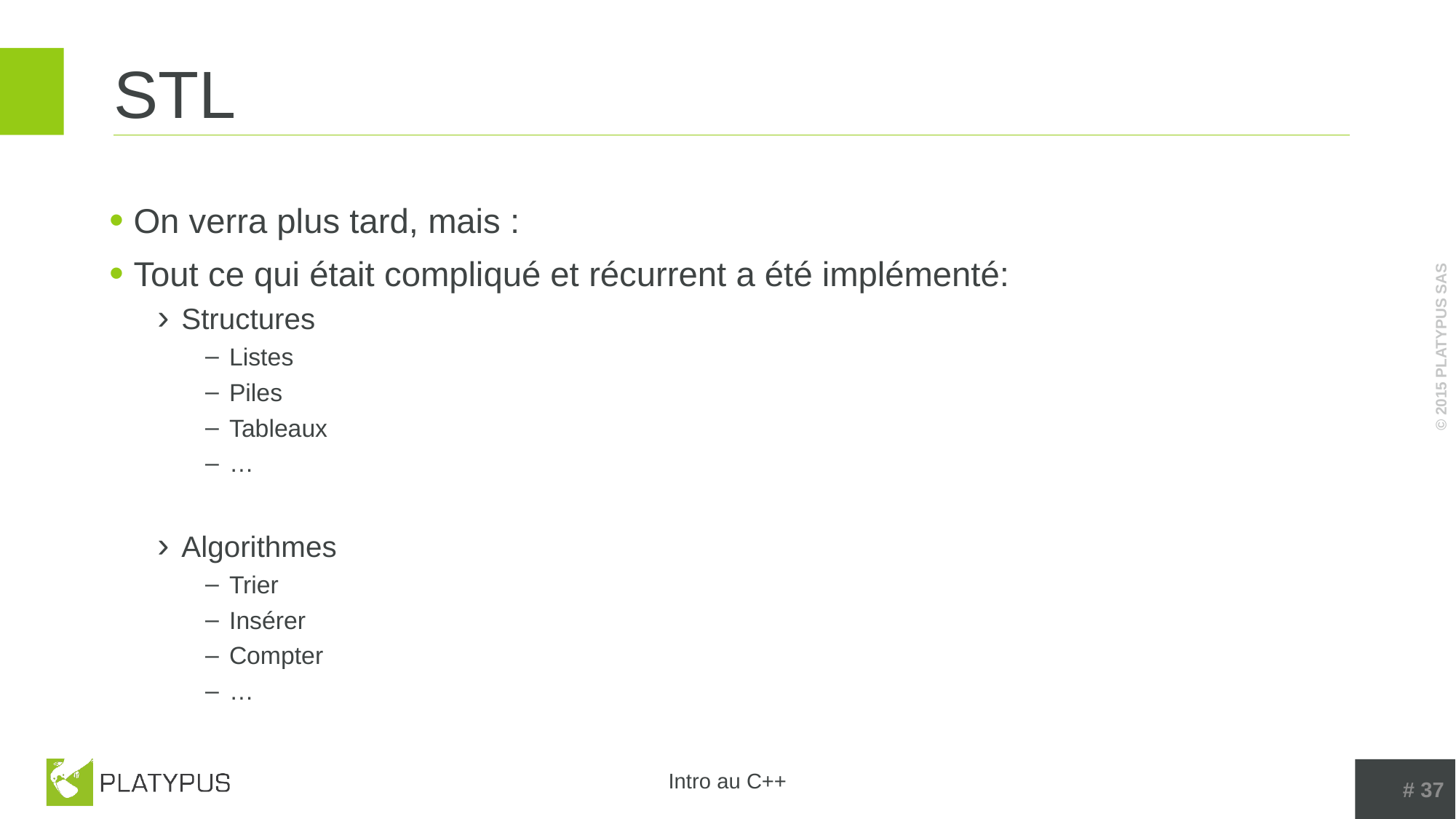

# STL
On verra plus tard, mais :
Tout ce qui était compliqué et récurrent a été implémenté:
Structures
Listes
Piles
Tableaux
…

Algorithmes
Trier
Insérer
Compter
…

# 37
Intro au C++